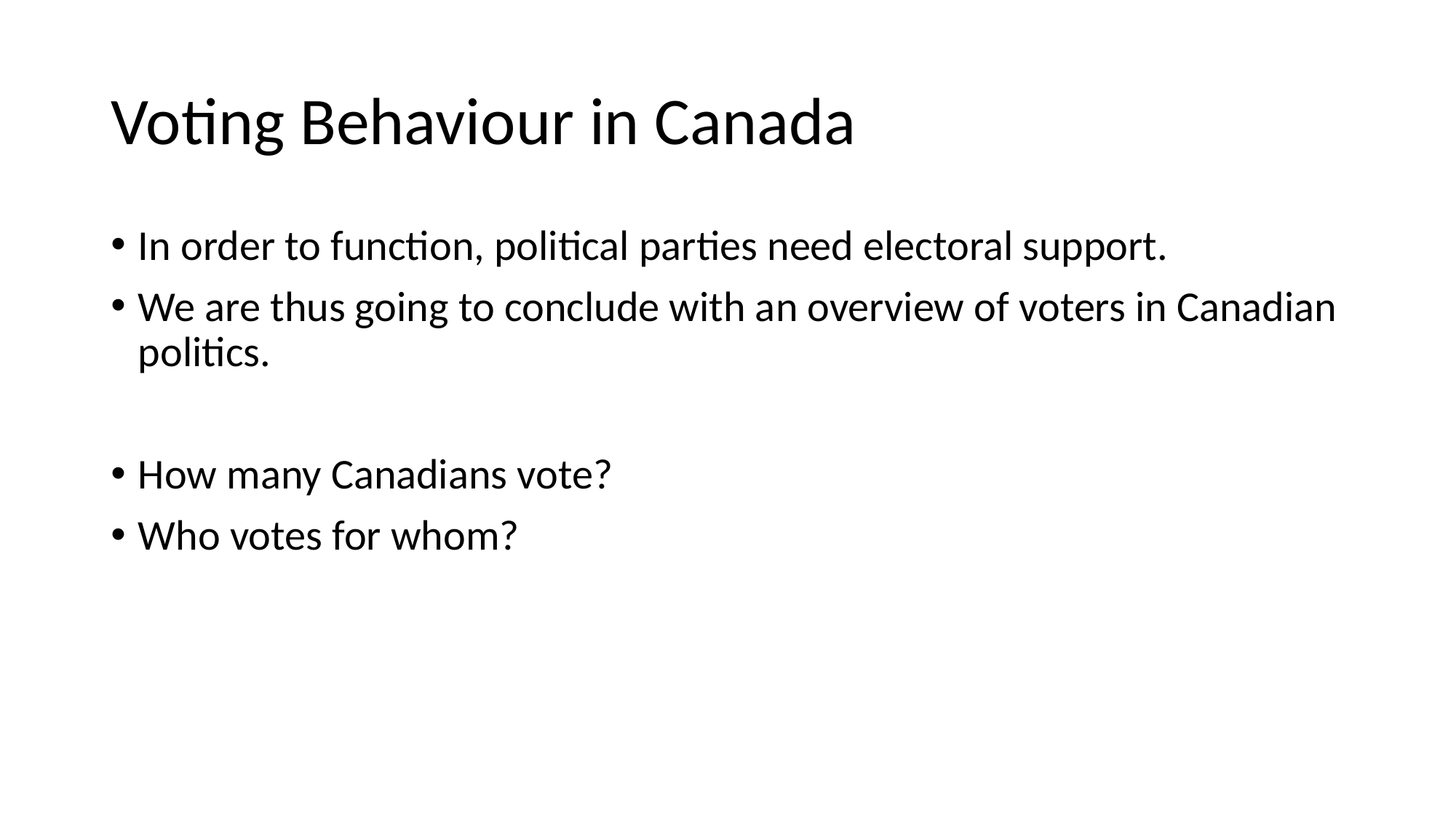

# Voting Behaviour in Canada
In order to function, political parties need electoral support.
We are thus going to conclude with an overview of voters in Canadian politics.

How many Canadians vote?
Who votes for whom?